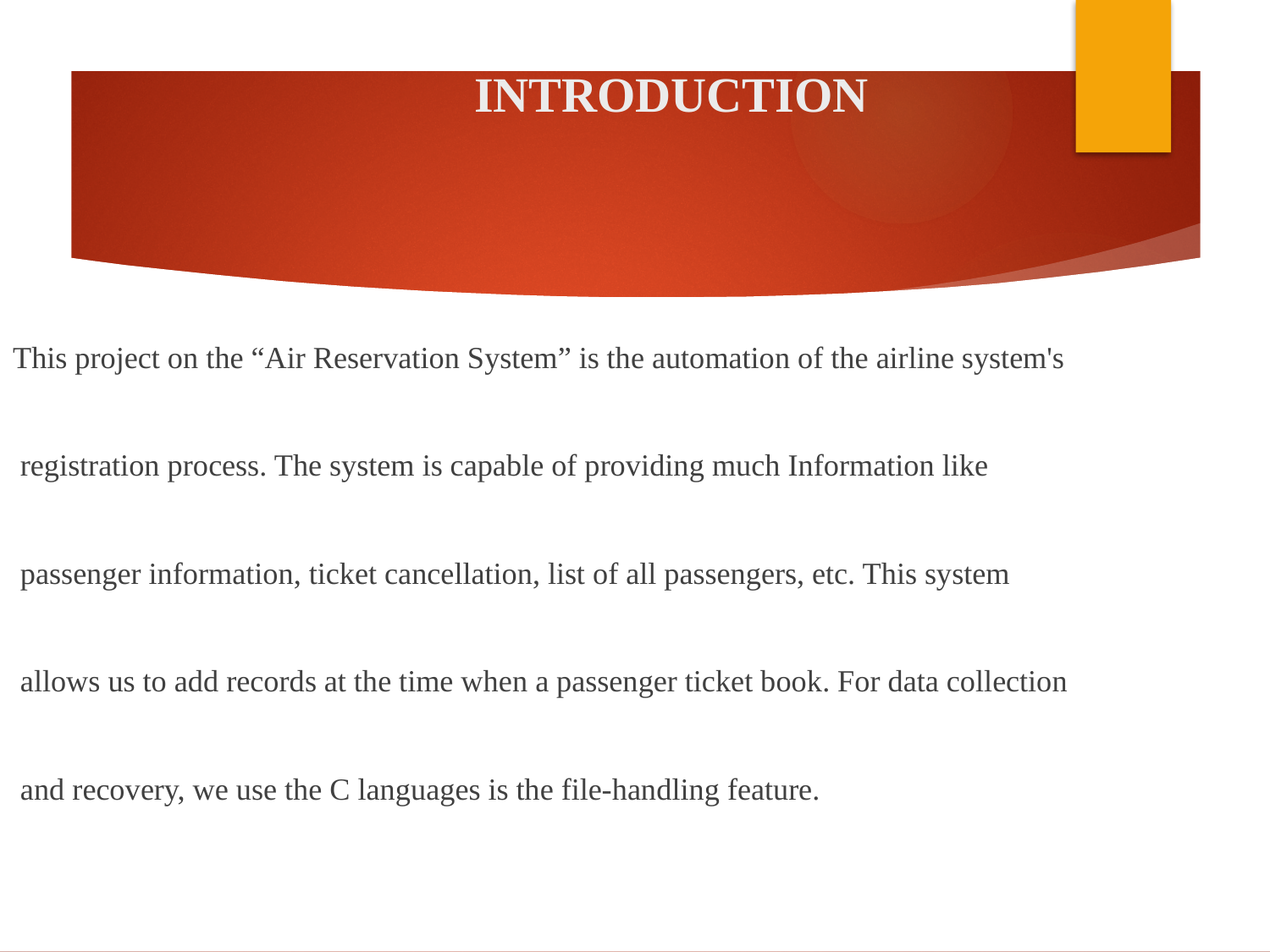

# INTRODUCTION

This project on the “Air Reservation System” is the automation of the airline system's

 registration process. The system is capable of providing much Information like

 passenger information, ticket cancellation, list of all passengers, etc. This system

 allows us to add records at the time when a passenger ticket book. For data collection

 and recovery, we use the C languages is the file-handling feature.